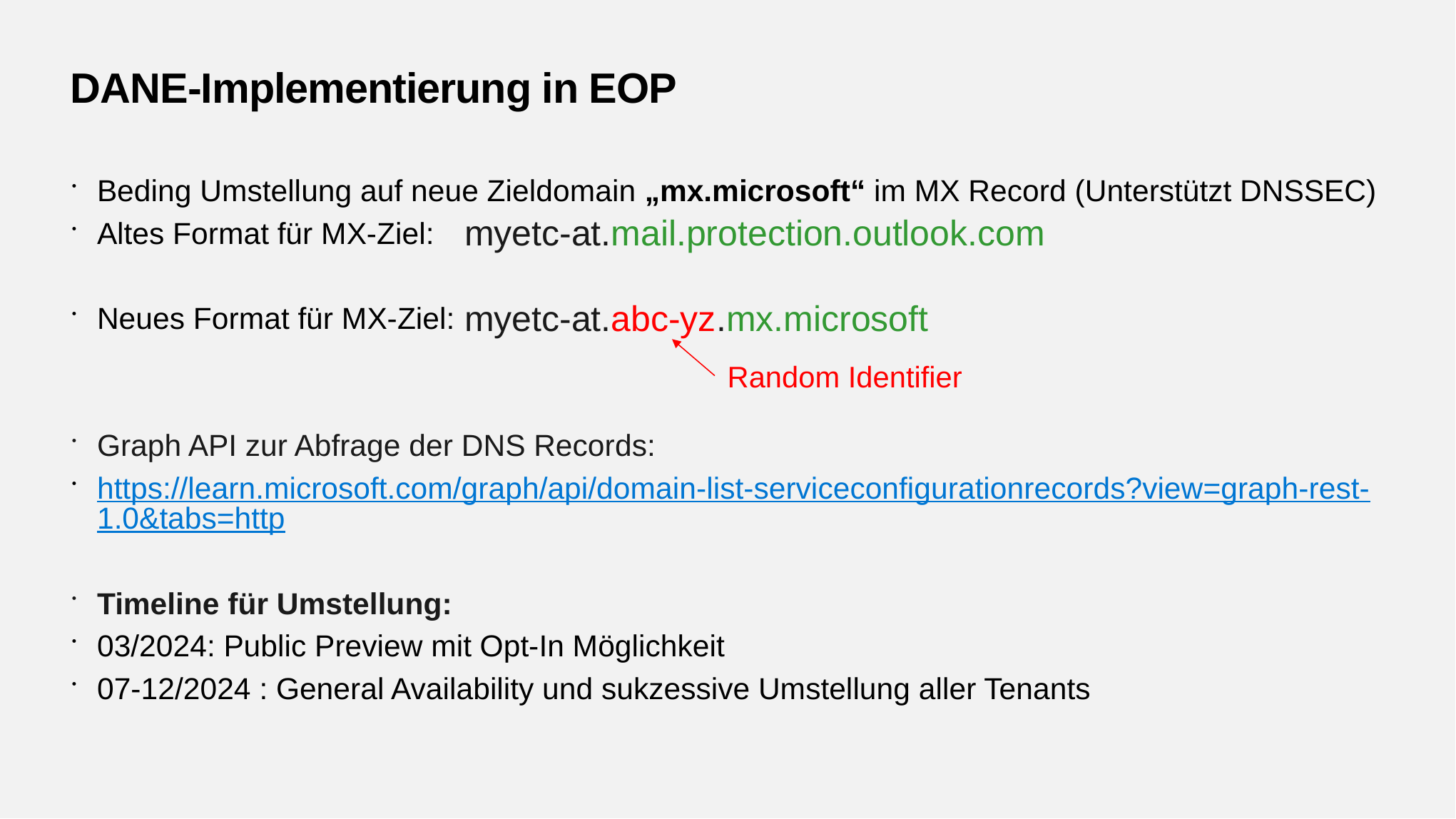

# DANE-Implementierung in EOP
Beding Umstellung auf neue Zieldomain „mx.microsoft“ im MX Record (Unterstützt DNSSEC)
Altes Format für MX-Ziel:

Neues Format für MX-Ziel:

Graph API zur Abfrage der DNS Records:
https://learn.microsoft.com/graph/api/domain-list-serviceconfigurationrecords?view=graph-rest-1.0&tabs=http

Timeline für Umstellung:
03/2024: Public Preview mit Opt-In Möglichkeit
07-12/2024 : General Availability und sukzessive Umstellung aller Tenants
myetc-at.mail.protection.outlook.com
myetc-at.abc-yz.mx.microsoft
Random Identifier